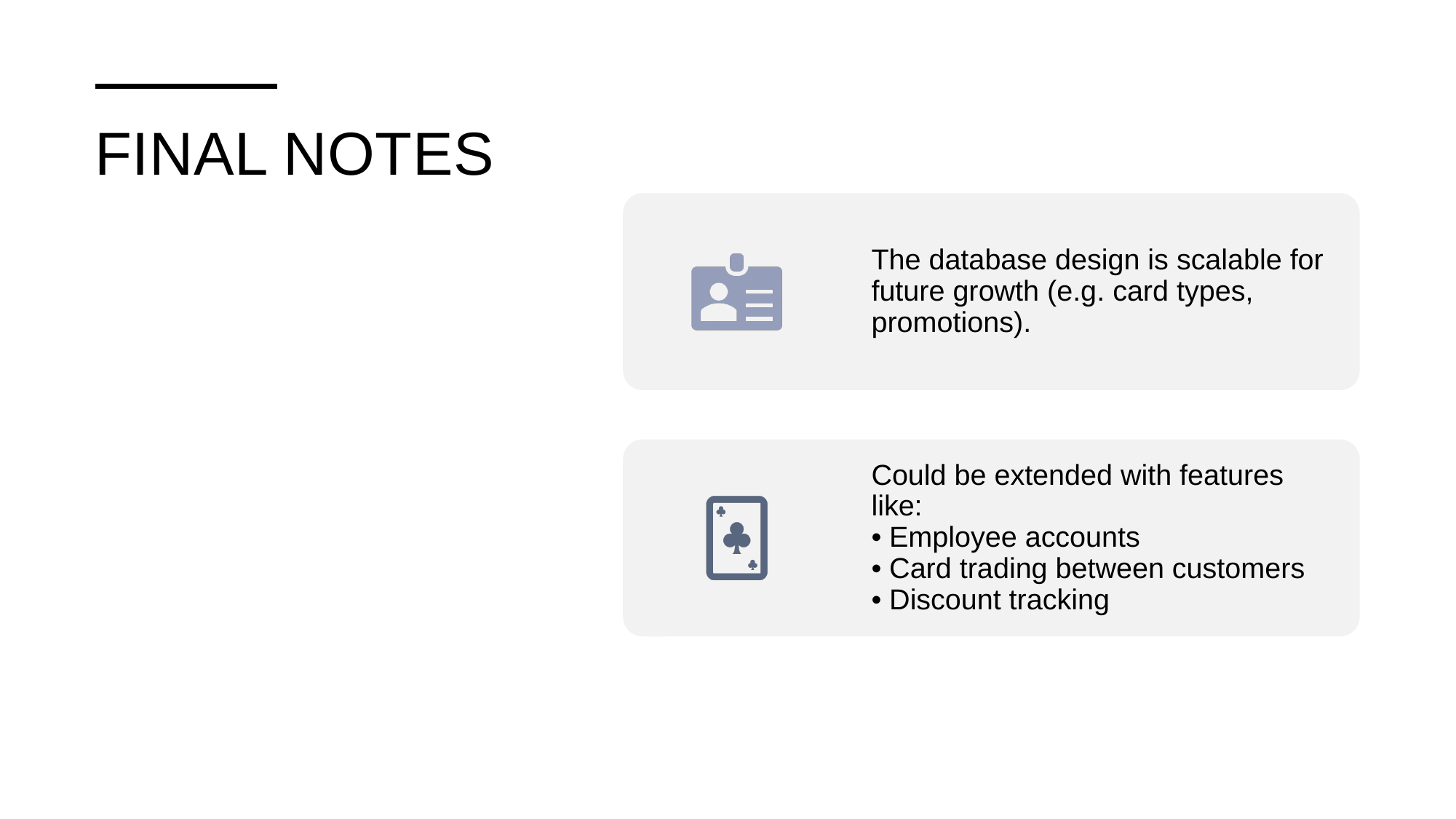

The database design is scalable for future growth (e.g. card types, promotions).
Could be extended with features like:
• Employee accounts
• Card trading between customers
• Discount tracking
# Final notes